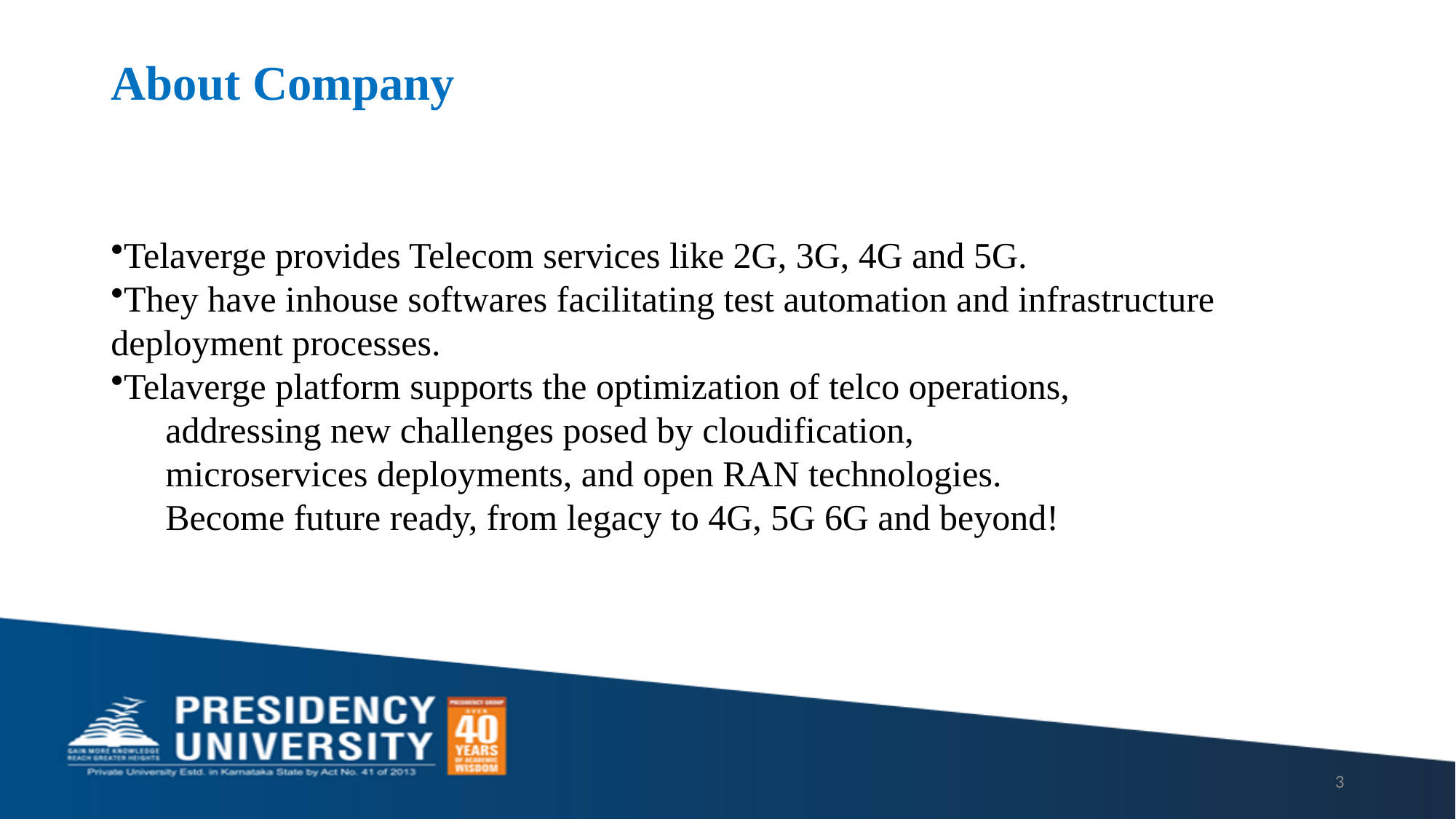

# About Company

Telaverge provides Telecom services like 2G, 3G, 4G and 5G.
They have inhouse softwares facilitating test automation and infrastructure deployment processes.
Telaverge platform supports the optimization of telco operations,
addressing new challenges posed by cloudification,
microservices deployments, and open RAN technologies.
Become future ready, from legacy to 4G, 5G 6G and beyond!
3